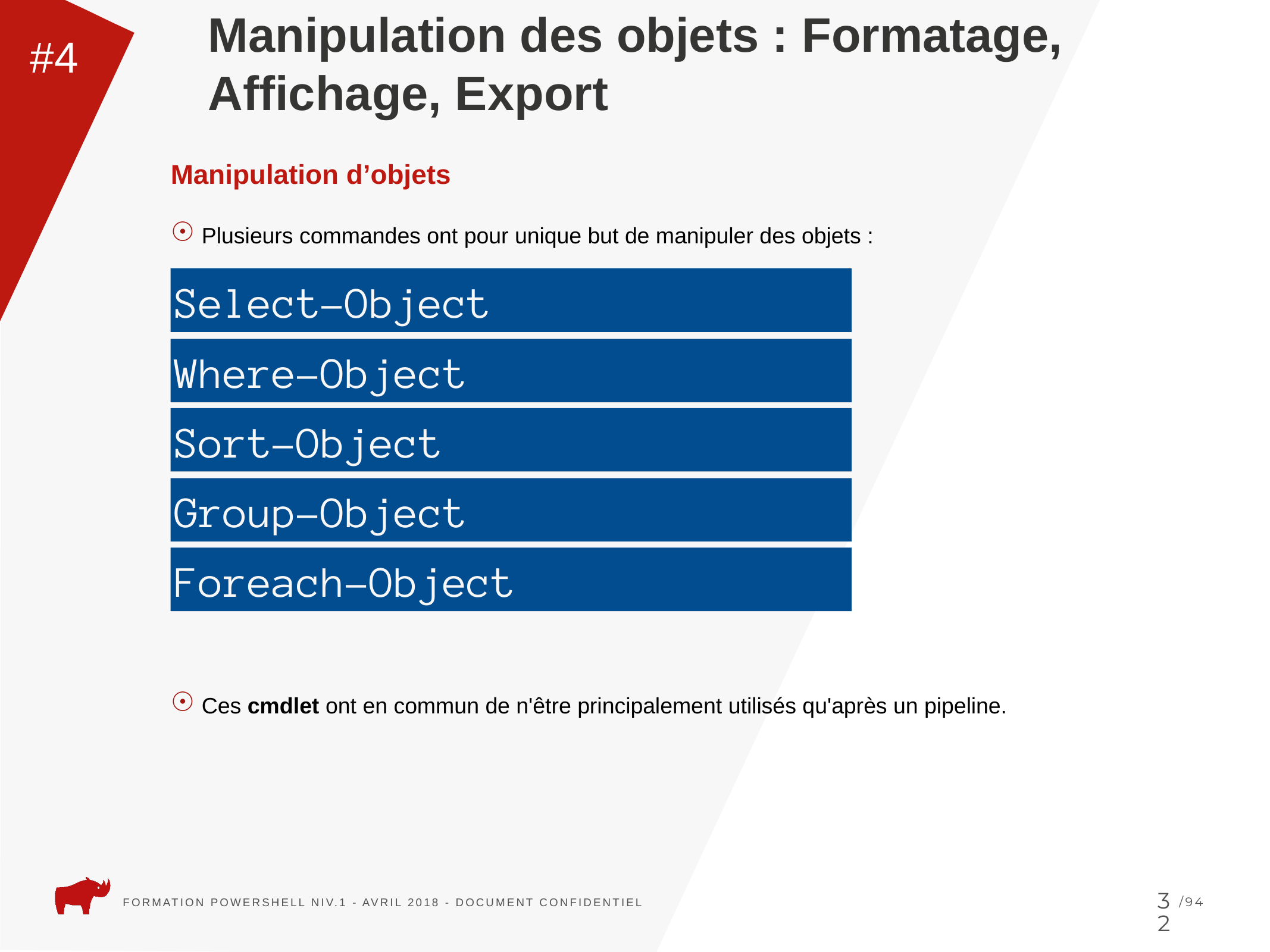

Manipulation des objets : Formatage, Affichage, Export
#4
Manipulation d’objets
Plusieurs commandes ont pour unique but de manipuler des objets :

Ces cmdlet ont en commun de n'être principalement utilisés qu'après un pipeline.

Select-Object
Where-Object
Sort-Object
Group-Object
Foreach-Object
32